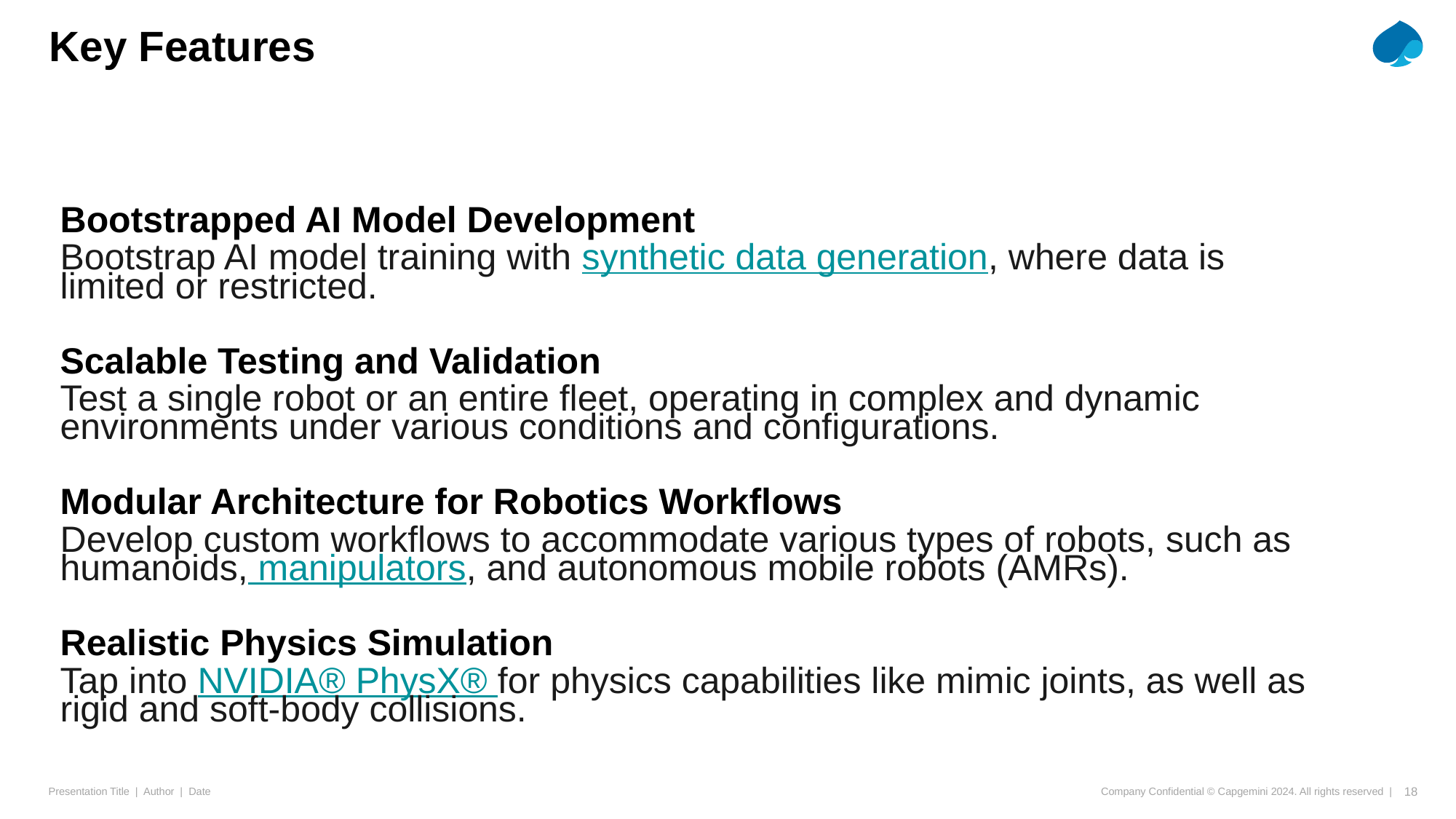

# Key Features
Bootstrapped AI Model Development
Bootstrap AI model training with synthetic data generation, where data is limited or restricted.

Scalable Testing and Validation
Test a single robot or an entire fleet, operating in complex and dynamic environments under various conditions and configurations.

Modular Architecture for Robotics Workflows
Develop custom workflows to accommodate various types of robots, such as humanoids, manipulators, and autonomous mobile robots (AMRs).

Realistic Physics Simulation
Tap into NVIDIA® PhysX® for physics capabilities like mimic joints, as well as rigid and soft-body collisions.